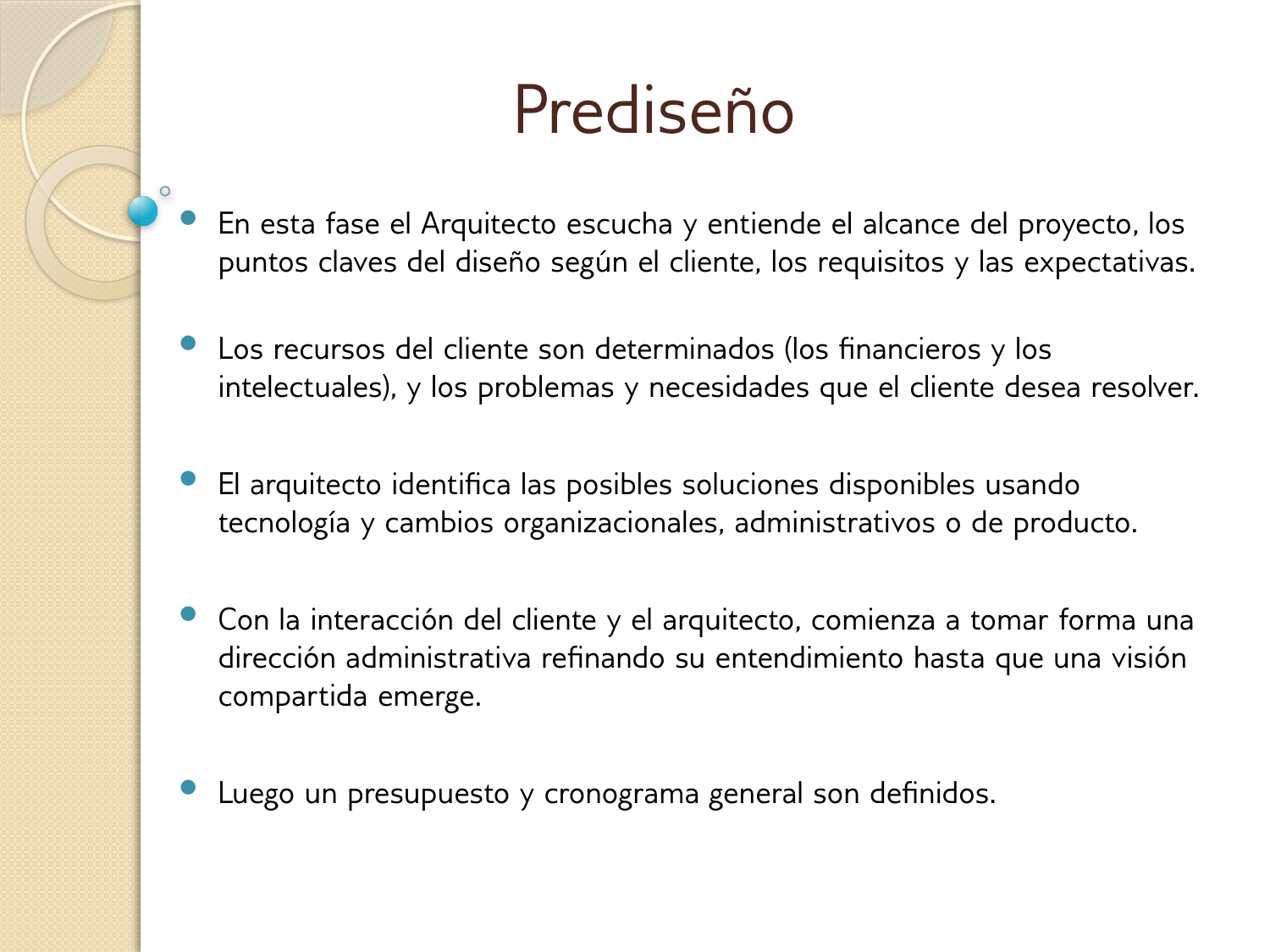

Prediseño
En esta fase el Arquitecto escucha y entiende el alcance del proyecto, los puntos claves del diseño según el cliente, los requisitos y las expectativas.
Los recursos del cliente son determinados (los financieros y los intelectuales), y los problemas y necesidades que el cliente desea resolver.

El arquitecto identifica las posibles soluciones disponibles usando tecnología y cambios organizacionales, administrativos o de producto.

Con la interacción del cliente y el arquitecto, comienza a tomar forma una dirección administrativa refinando su entendimiento hasta que una visión compartida emerge.

Luego un presupuesto y cronograma general son definidos.